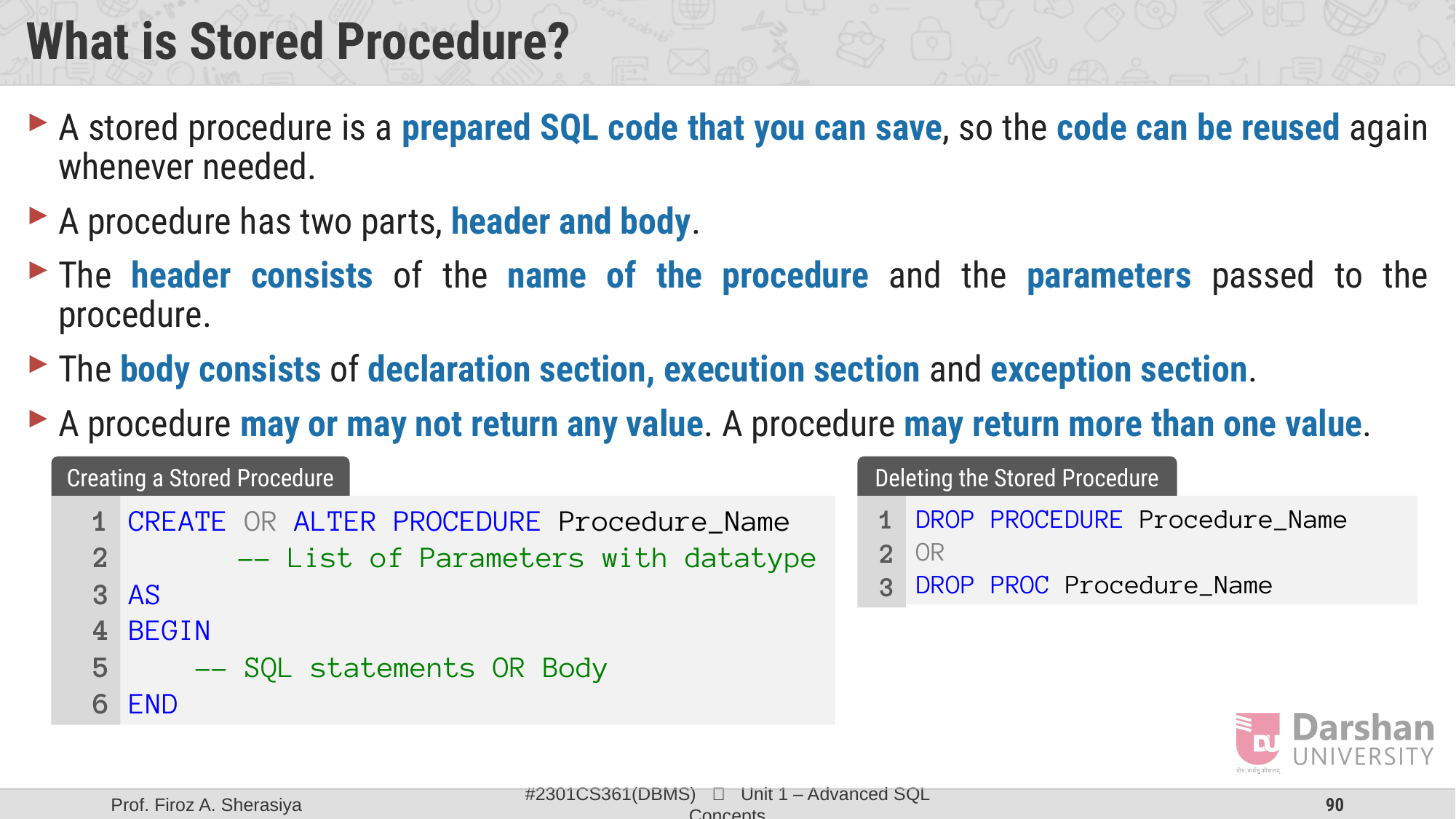

# What is Stored Procedure?
A stored procedure is a prepared SQL code that you can save, so the code can be reused again whenever needed.
A procedure has two parts, header and body.
The header consists of the name of the procedure and the parameters passed to the procedure.
The body consists of declaration section, execution section and exception section.
A procedure may or may not return any value. A procedure may return more than one value.

Creating a Stored Procedure
Deleting the Stored Procedure
1
2
3
4
5
6
CREATE OR ALTER PROCEDURE Procedure_Name
	-- List of Parameters with datatype
AS
BEGIN
    -- SQL statements OR Body
END
1
2
3
DROP PROCEDURE Procedure_Name
OR
DROP PROC Procedure_Name